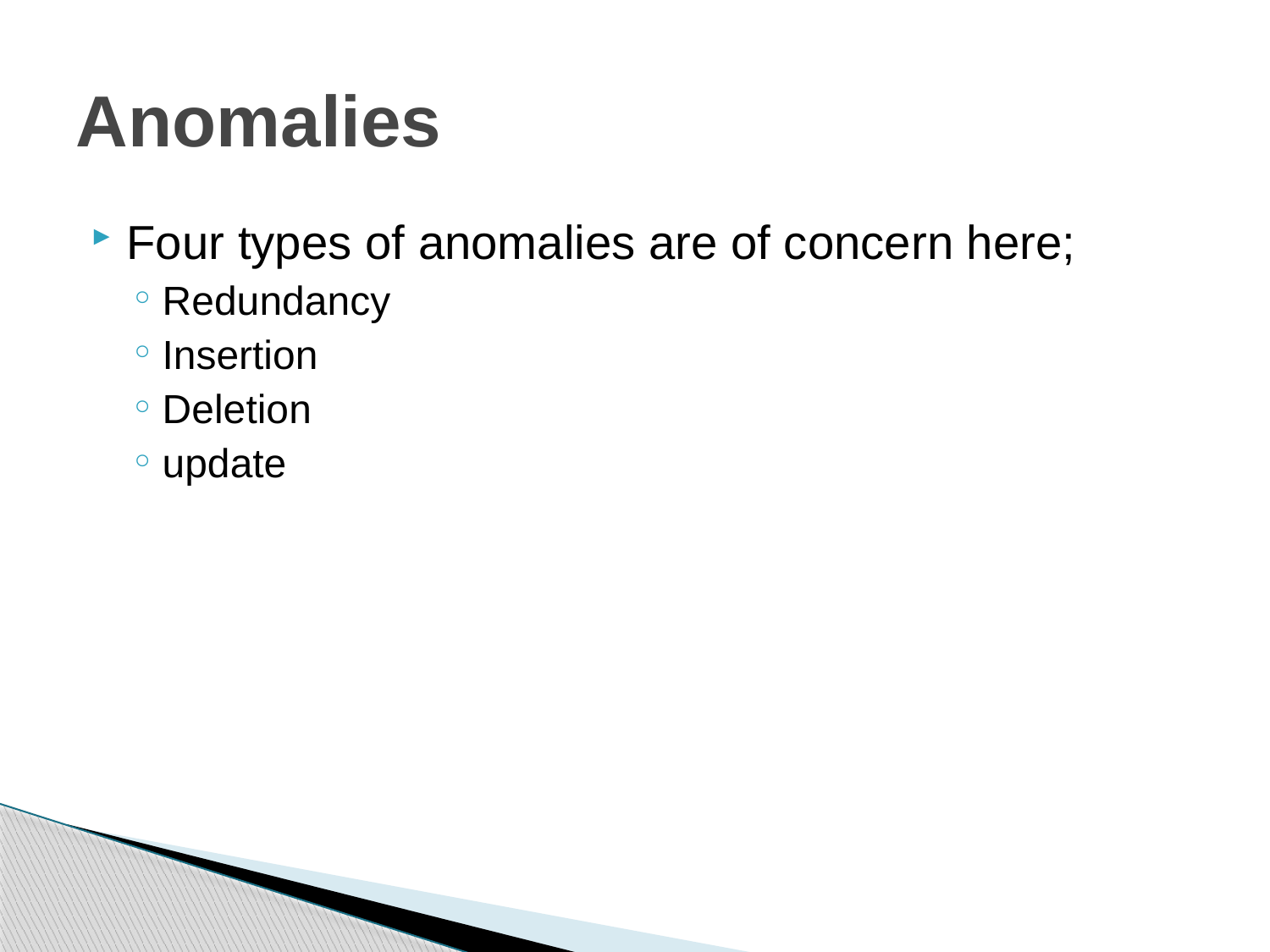

# Anomalies
Four types of anomalies are of concern here;
Redundancy
Insertion
Deletion
update